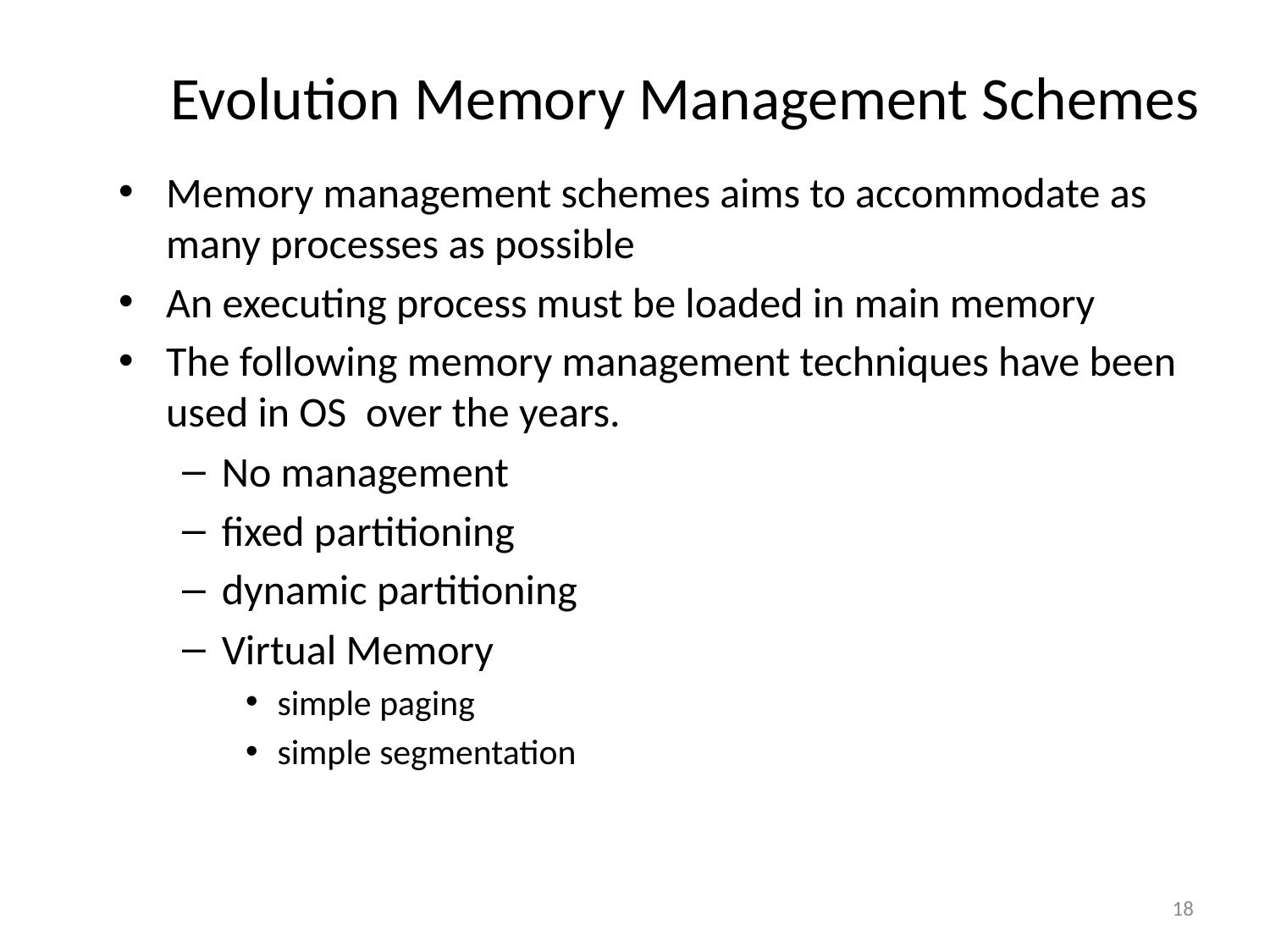

# Evolution Memory Management Schemes
Memory management schemes aims to accommodate as many processes as possible
An executing process must be loaded in main memory
The following memory management techniques have been used in OS  over the years.
No management
fixed partitioning
dynamic partitioning
Virtual Memory
simple paging
simple segmentation
18